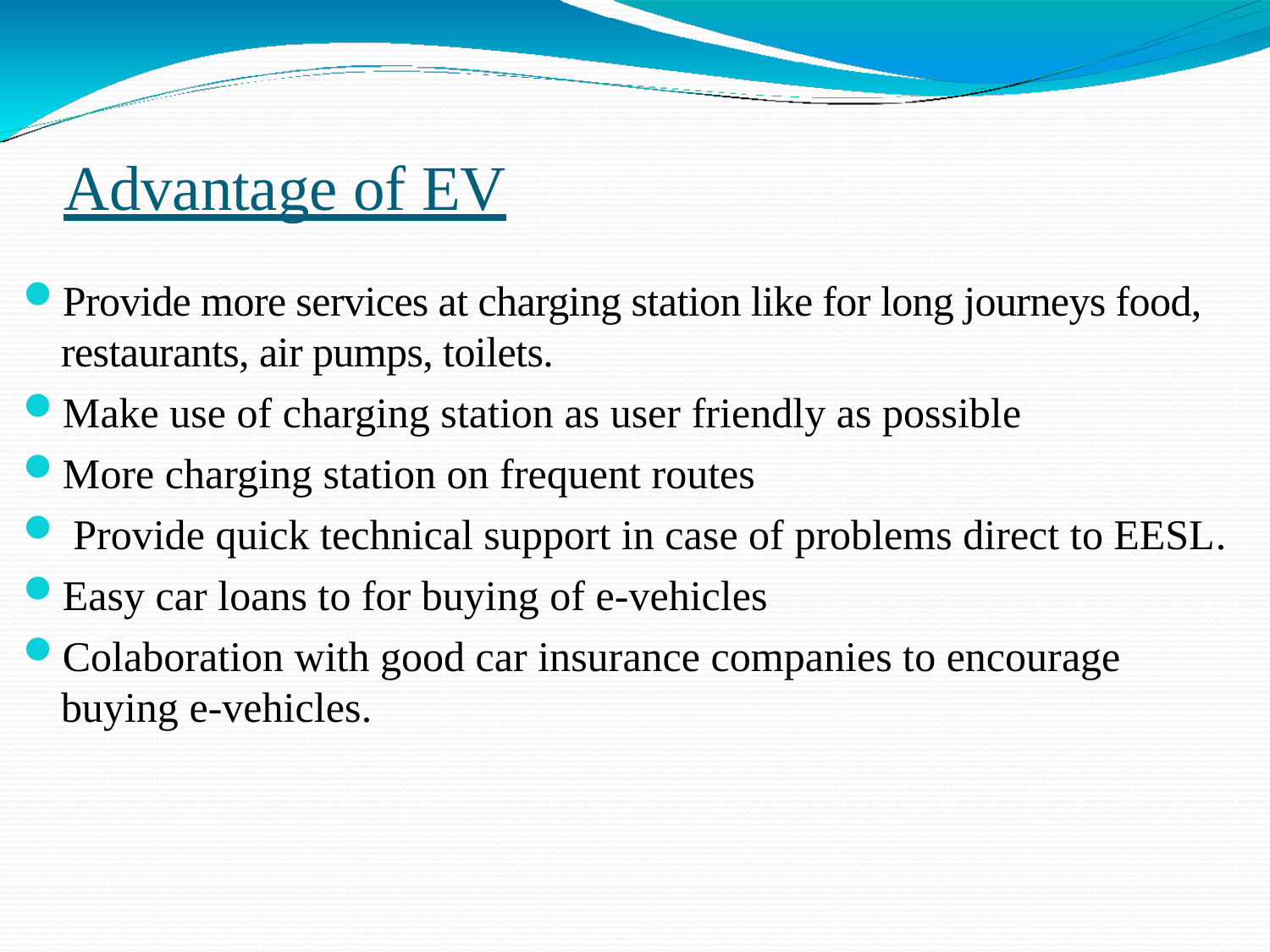

# Advantage of EV
Provide more services at charging station like for long journeys food, restaurants, air pumps, toilets.
Make use of charging station as user friendly as possible
More charging station on frequent routes
 Provide quick technical support in case of problems direct to EESL.
Easy car loans to for buying of e-vehicles
Colaboration with good car insurance companies to encourage buying e-vehicles.